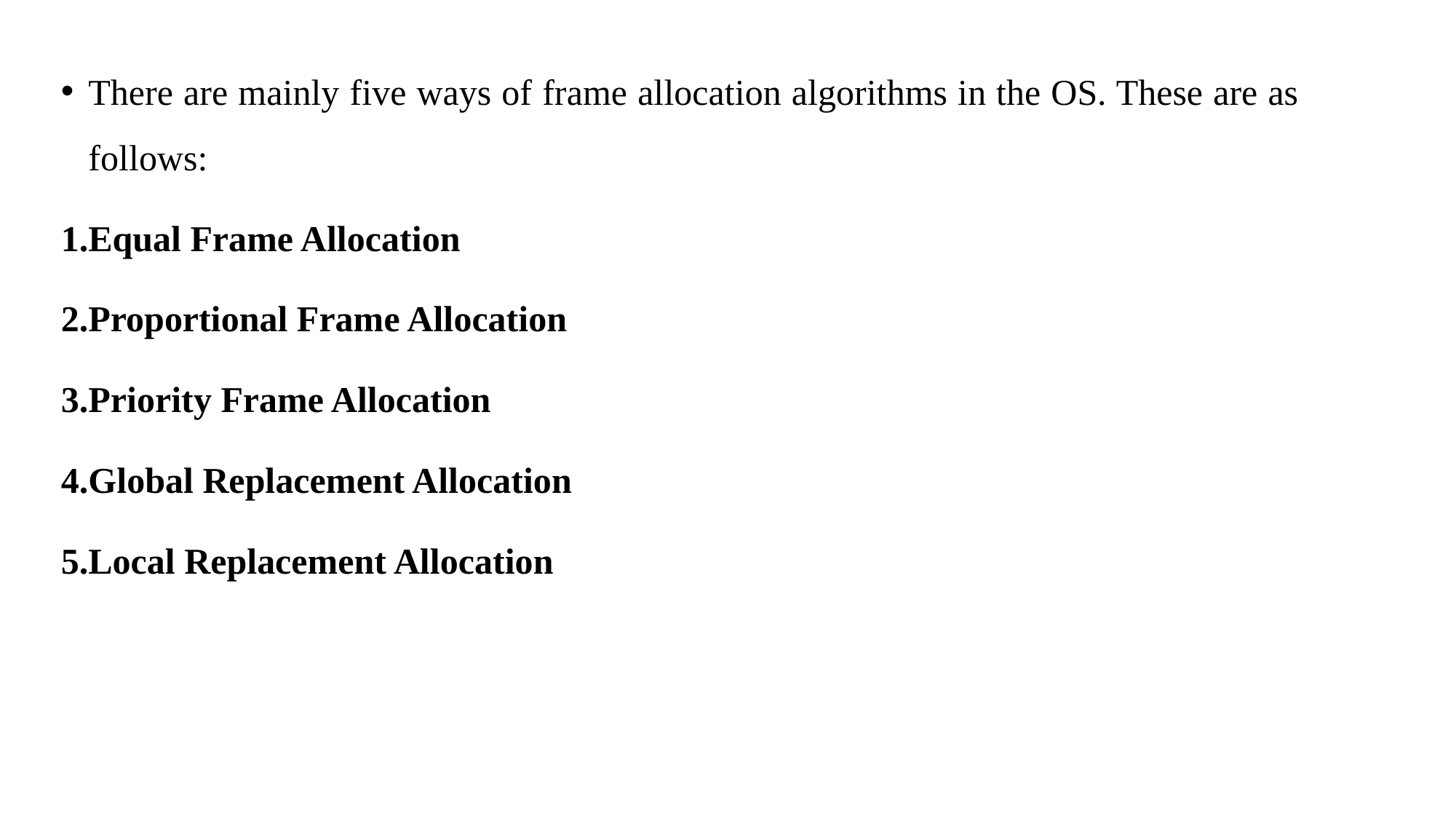

There are mainly five ways of frame allocation algorithms in the OS. These are as follows:
Equal Frame Allocation
Proportional Frame Allocation
Priority Frame Allocation
Global Replacement Allocation
Local Replacement Allocation